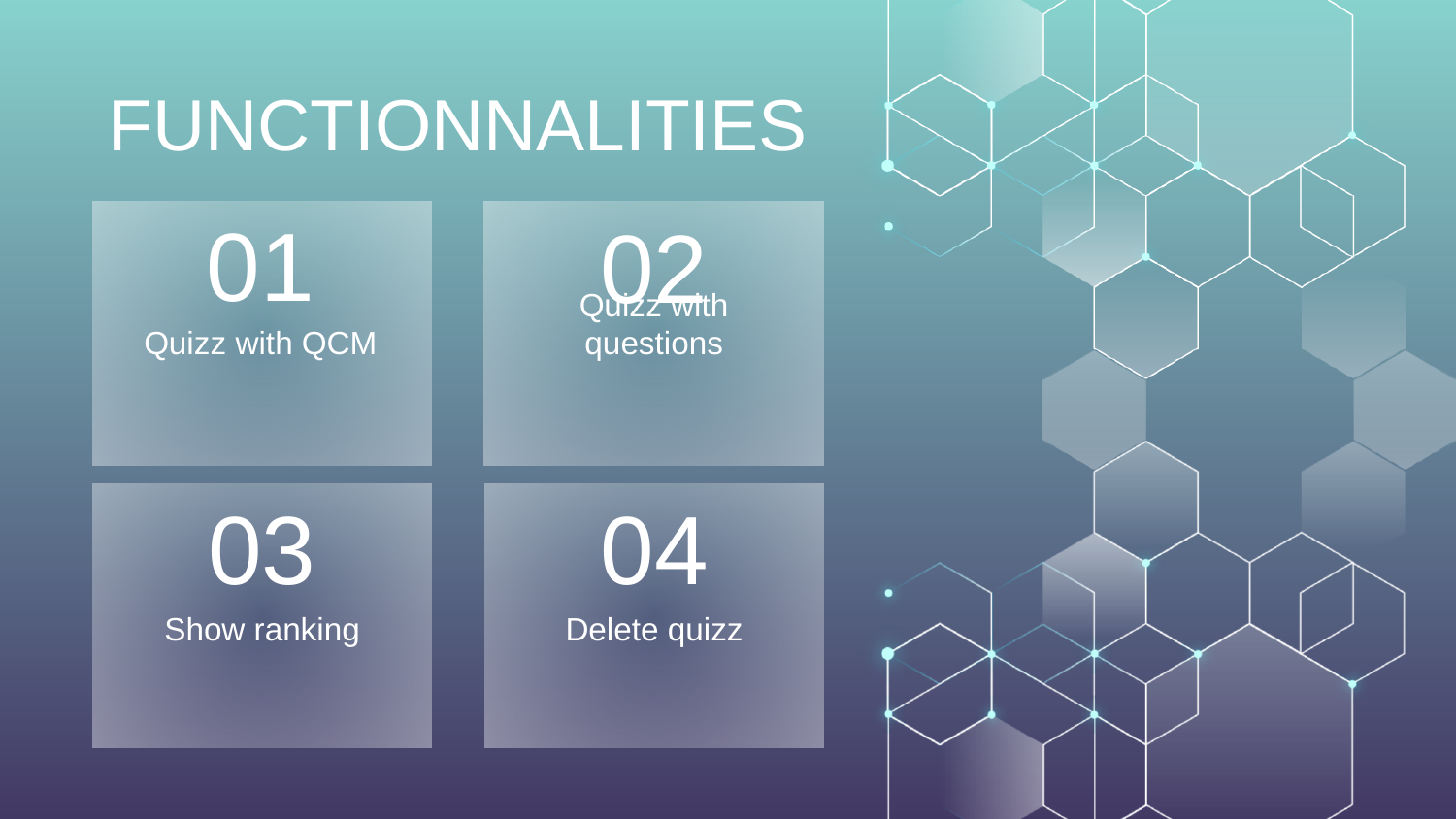

FUNCTIONNALITIES
01
02
# Quizz with QCM
Quizz with questions
03
04
Show ranking
Delete quizz